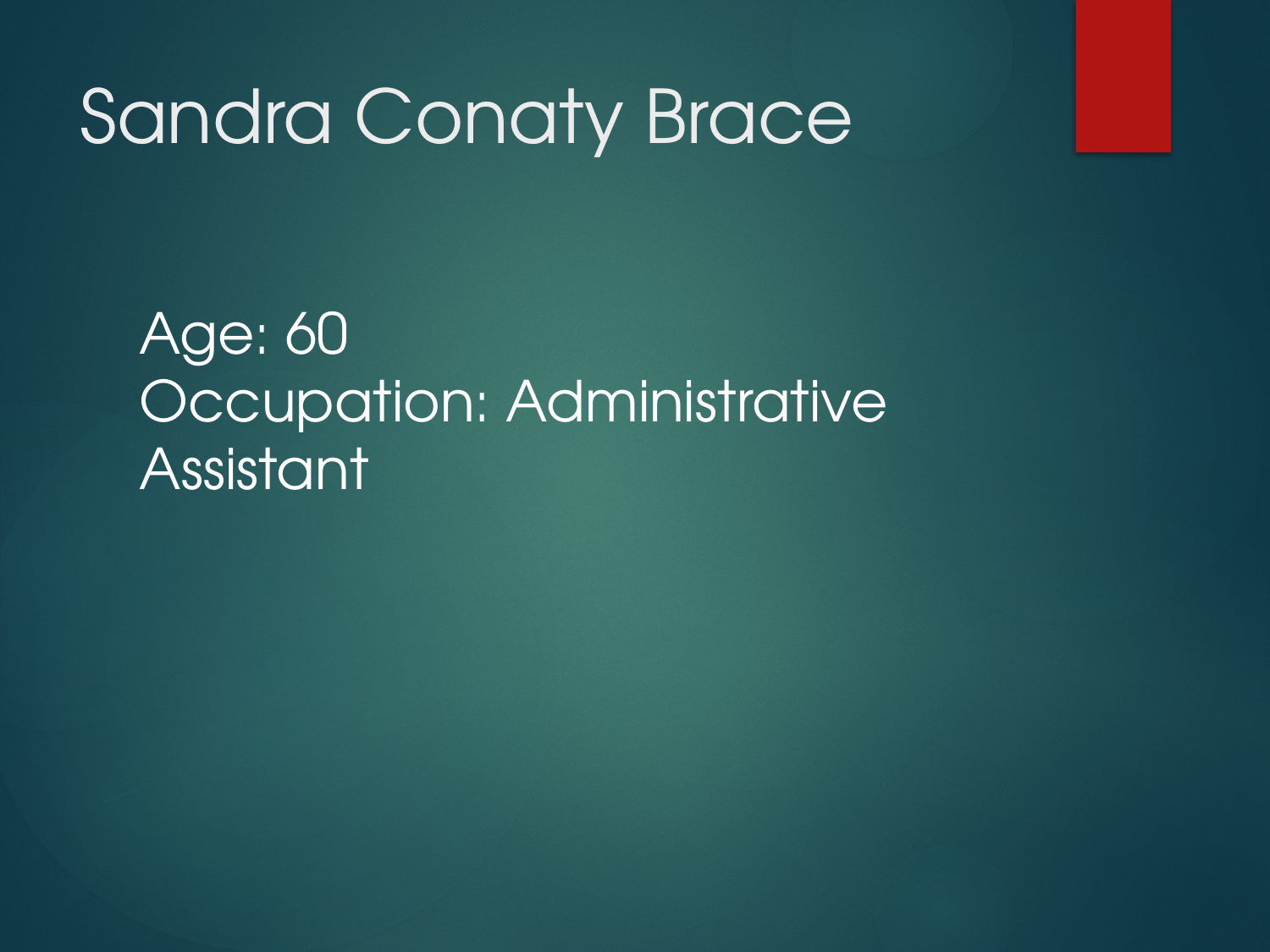

# Sandra Conaty Brace

Age: 60
Occupation: Administrative Assistant